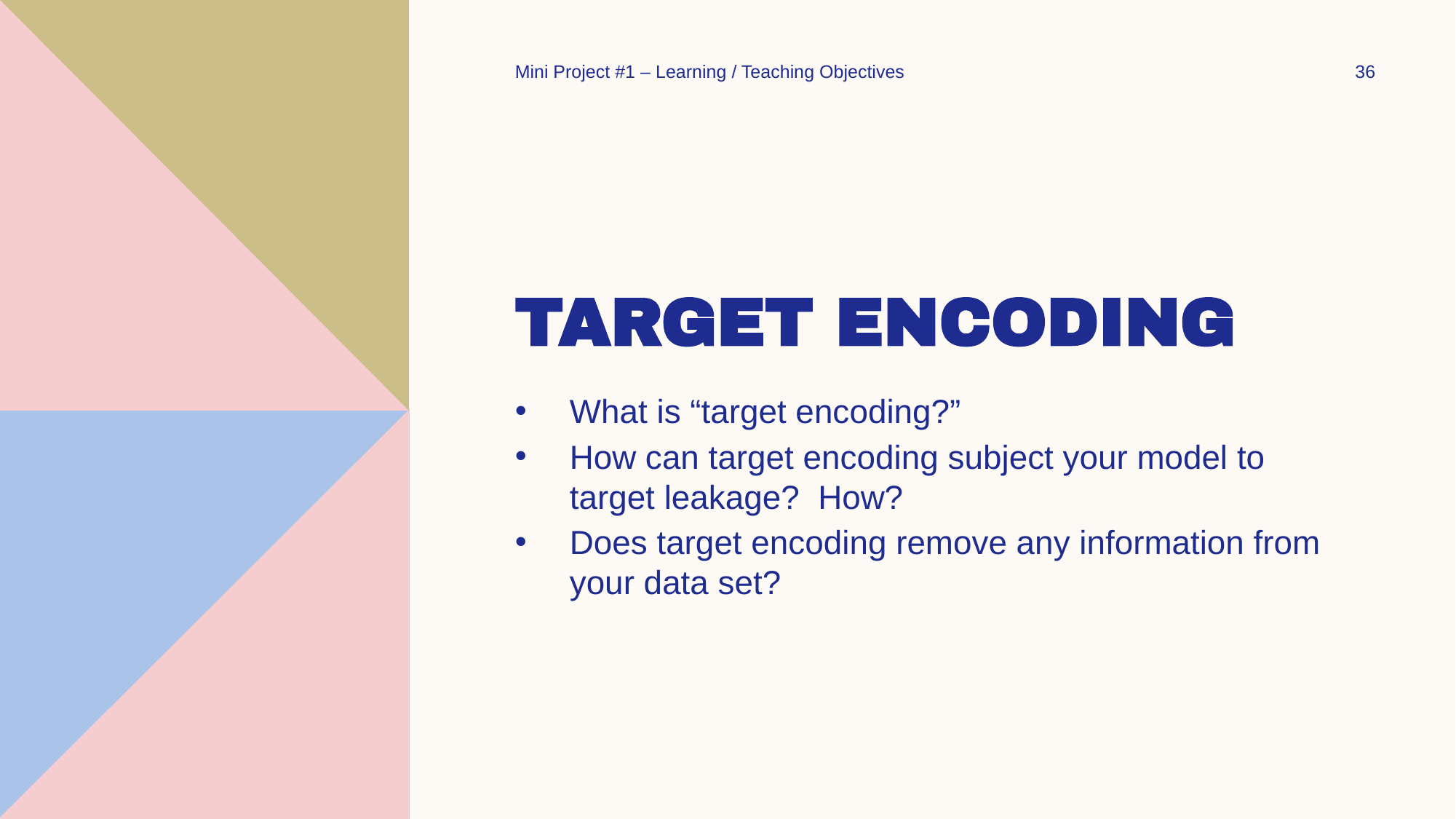

Mini Project #1 – Learning / Teaching Objectives
36
# Target Encoding
What is “target encoding?”
How can target encoding subject your model to target leakage?  How?
Does target encoding remove any information from your data set?